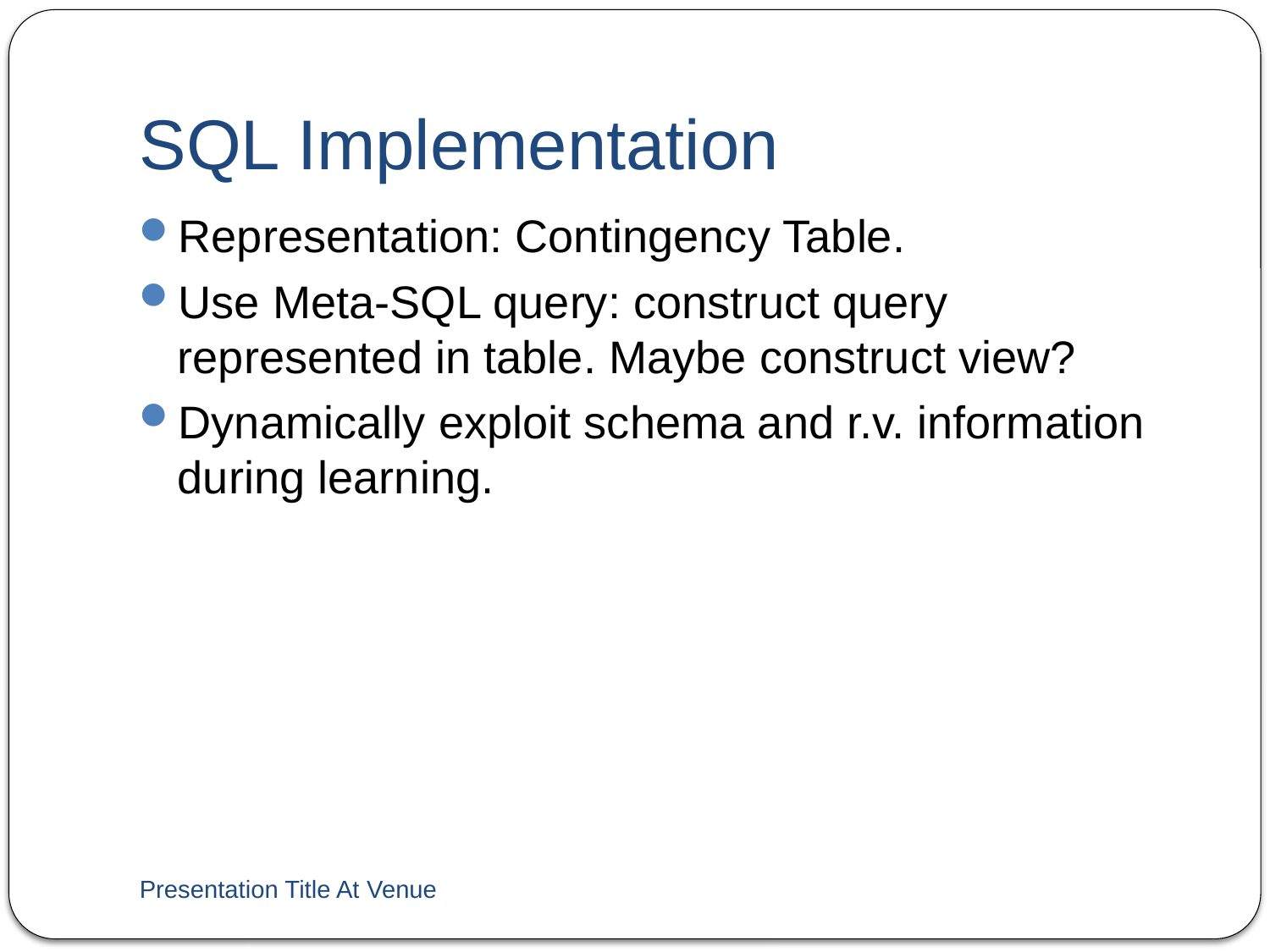

# SQL Implementation
Representation: Contingency Table.
Use Meta-SQL query: construct query represented in table. Maybe construct view?
Dynamically exploit schema and r.v. information during learning.

Presentation Title At Venue